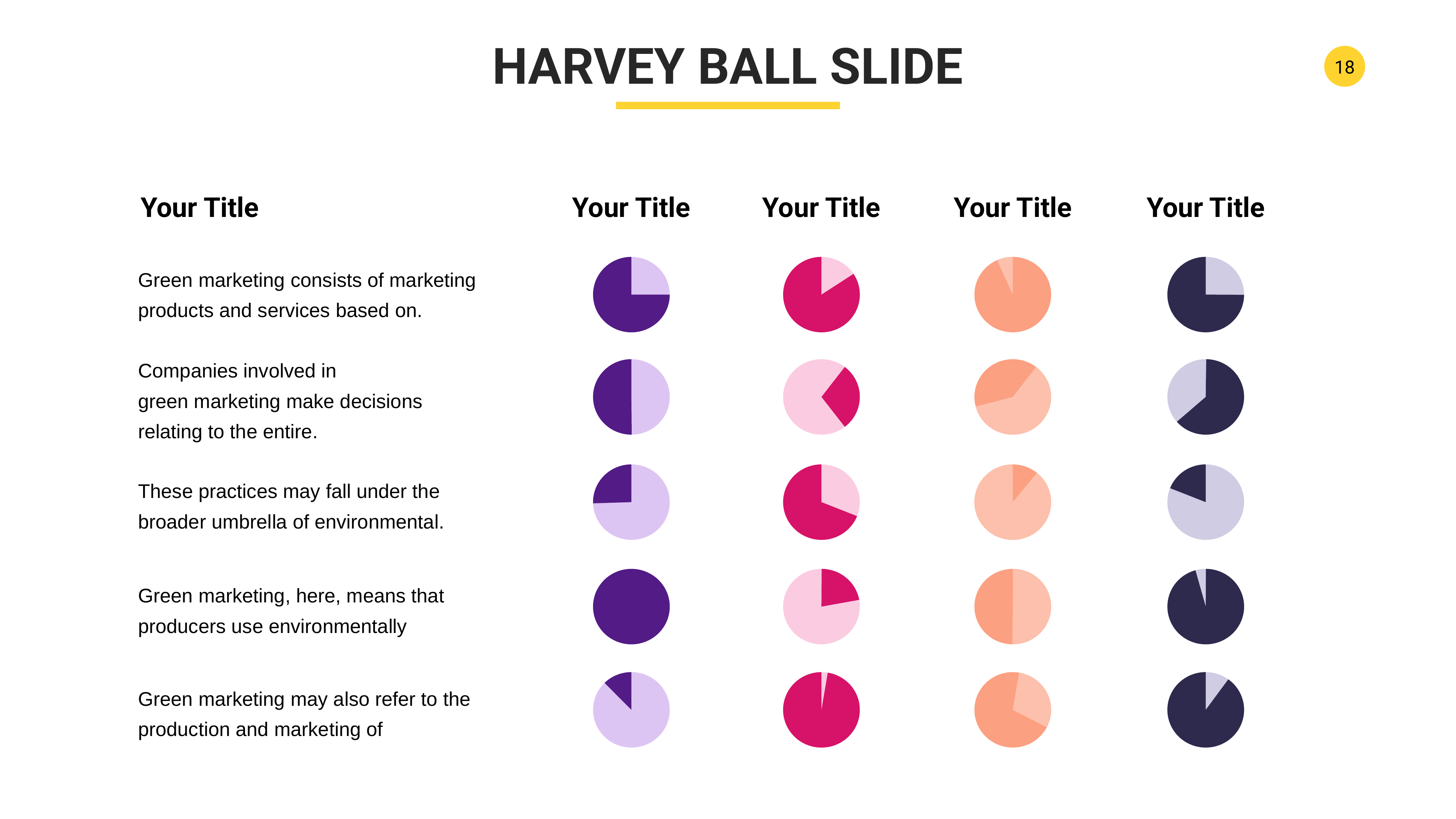

HARVEY BALL SLIDE

Your Title
Your Title
Your Title
Your Title
Your Title

Green marketing consists of marketing products and services based on.

Companies involved in green marketing make decisions relating to the entire.

These practices may fall under the broader umbrella of environmental.

Green marketing, here, means that producers use environmentally

Green marketing may also refer to the production and marketing of